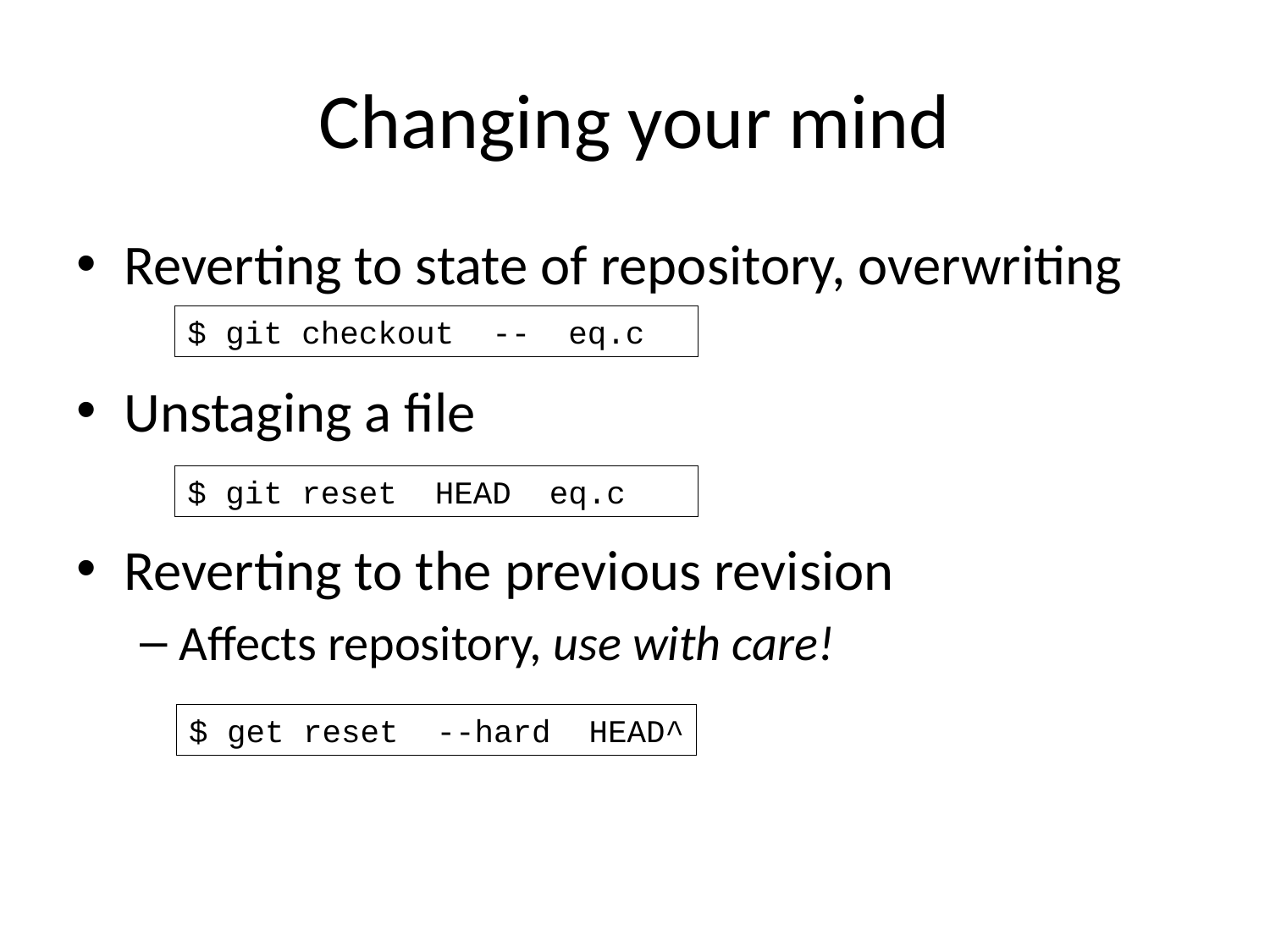

# Changing your mind
Reverting to state of repository, overwriting
Unstaging a file

Reverting to the previous revision
Affects repository, use with care!
$ git checkout  --  eq.c
$ git reset  HEAD  eq.c
$ get reset  --hard  HEAD^